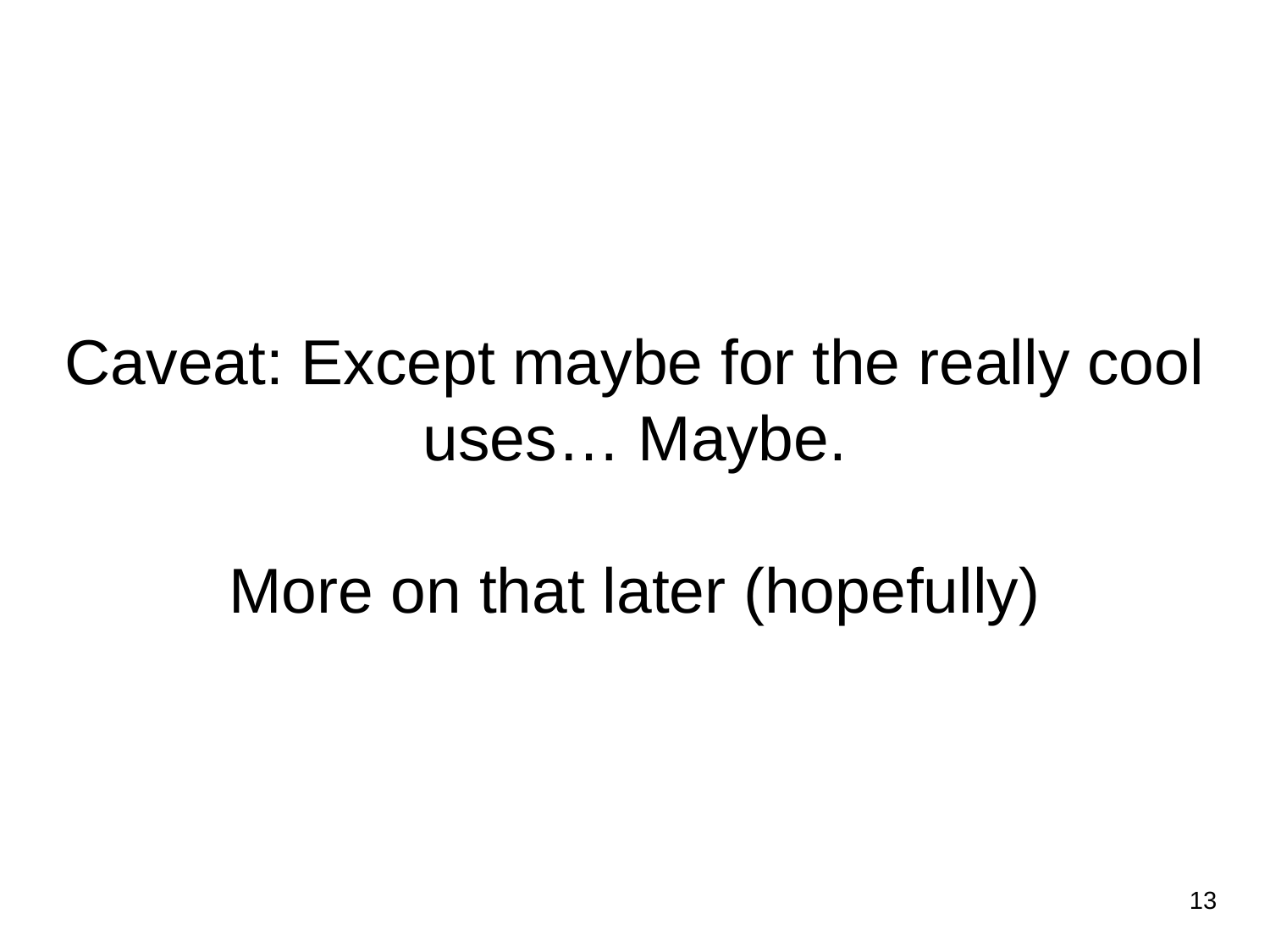

# Caveat: Except maybe for the really cool uses… Maybe.

More on that later (hopefully)
13